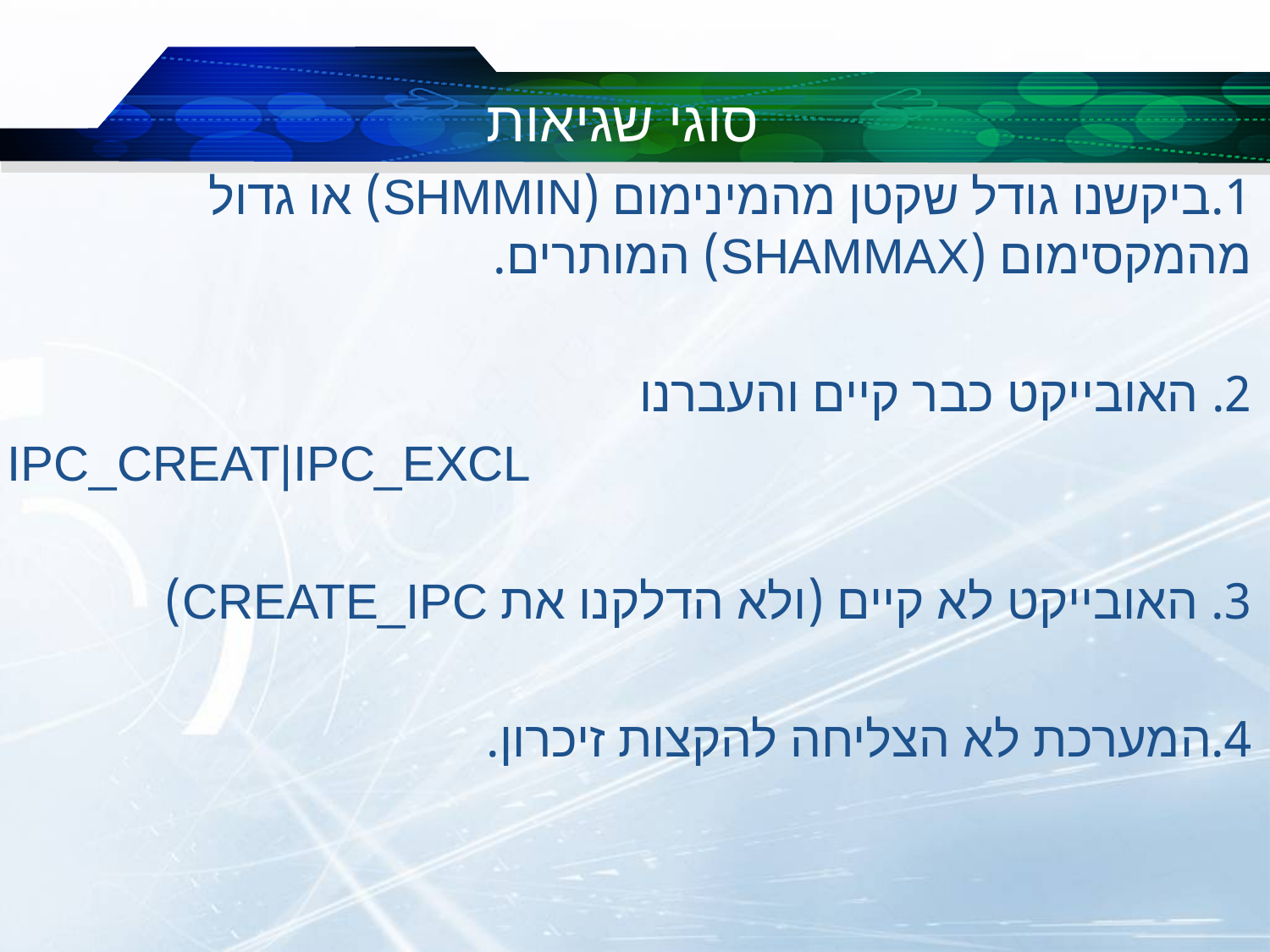

# סוגי שגיאות
1.ביקשנו גודל שקטן מהמינימום (SHMMIN) או גדול מהמקסימום (SHAMMAX) המותרים.

2. האובייקט כבר קיים והעברנו
IPC_CREAT|IPC_EXCL

3. האובייקט לא קיים (ולא הדלקנו את CREATE_IPC)

4.המערכת לא הצליחה להקצות זיכרון.